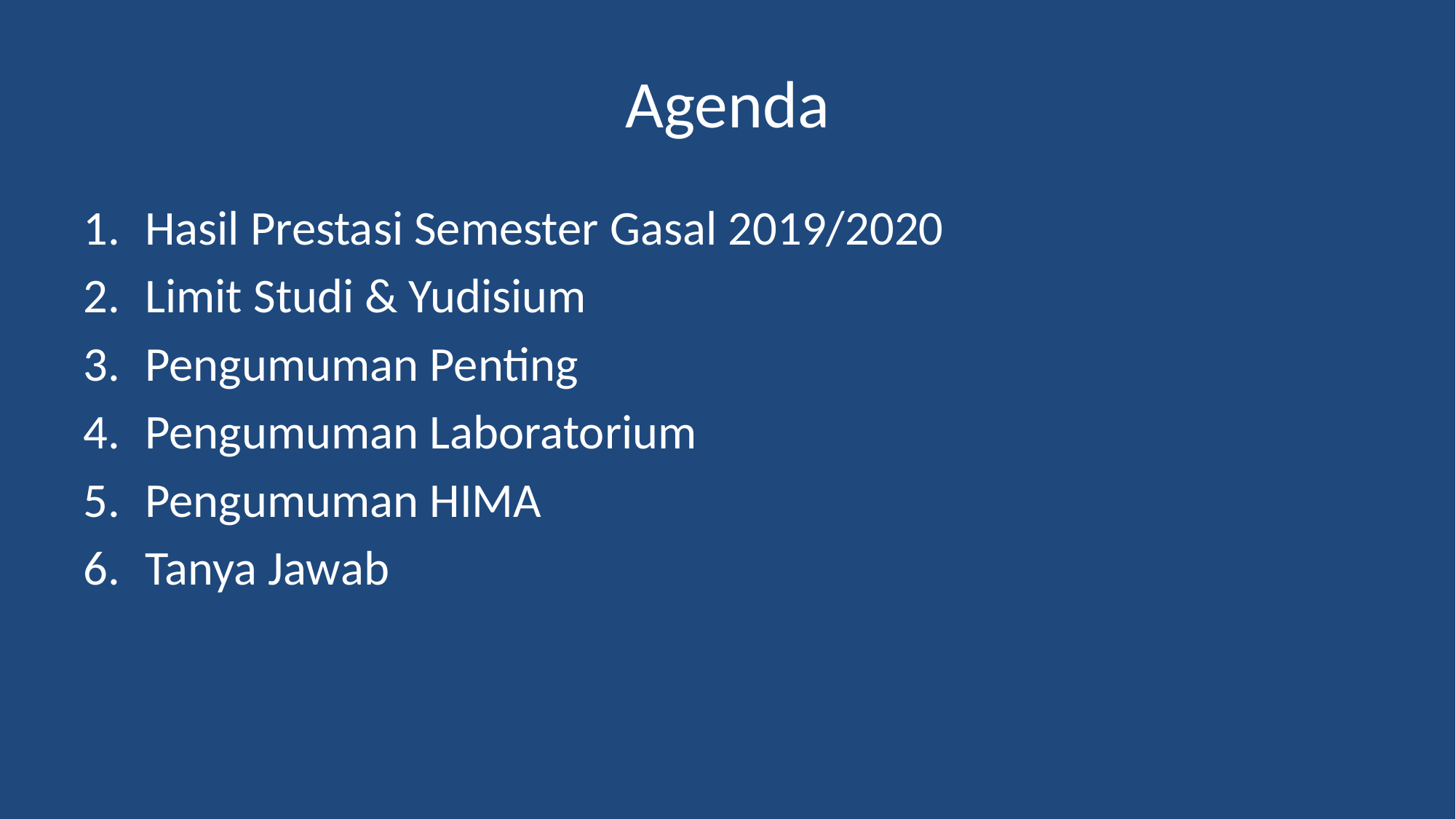

# Agenda
Hasil Prestasi Semester Gasal 2019/2020
Limit Studi & Yudisium
Pengumuman Penting
Pengumuman Laboratorium
Pengumuman HIMA
Tanya Jawab